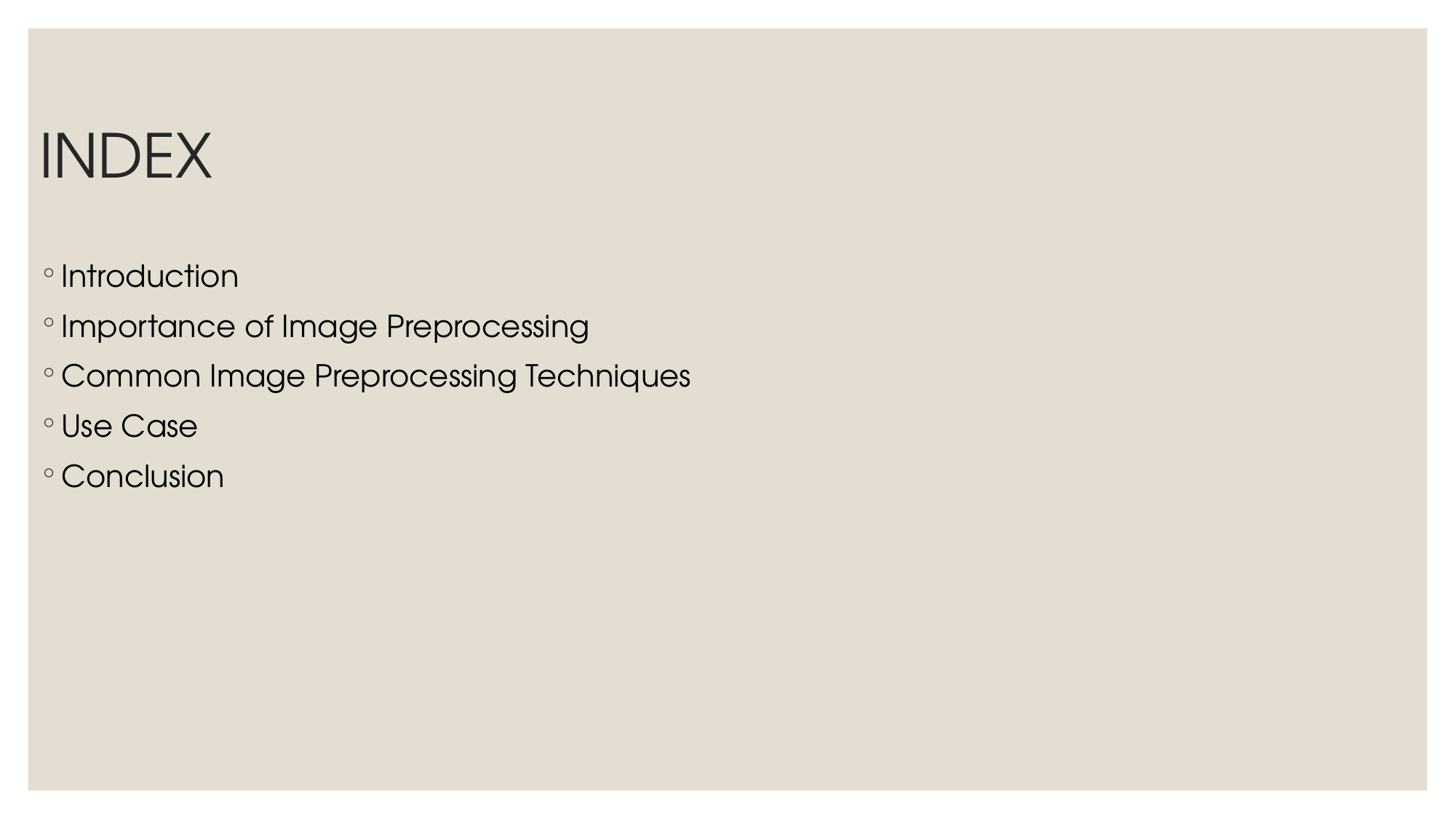

# INDEX
Introduction
Importance of Image Preprocessing
Common Image Preprocessing Techniques
Use Case
Conclusion